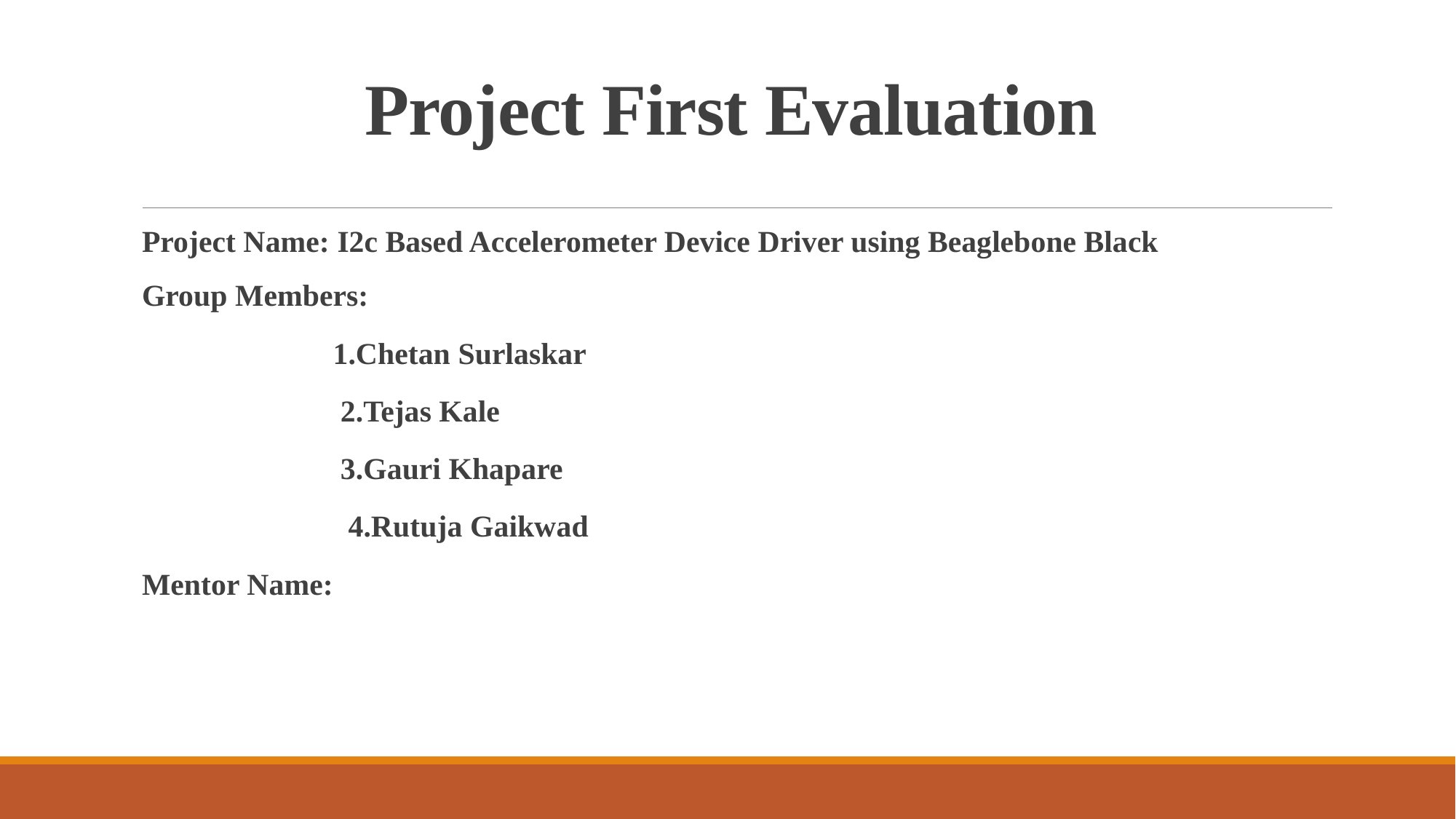

# Project First Evaluation
Project Name: I2c Based Accelerometer Device Driver using Beaglebone Black
Group Members:
                         1.Chetan Surlaskar
                          2.Tejas Kale
                          3.Gauri Khapare
                           4.Rutuja Gaikwad
Mentor Name: